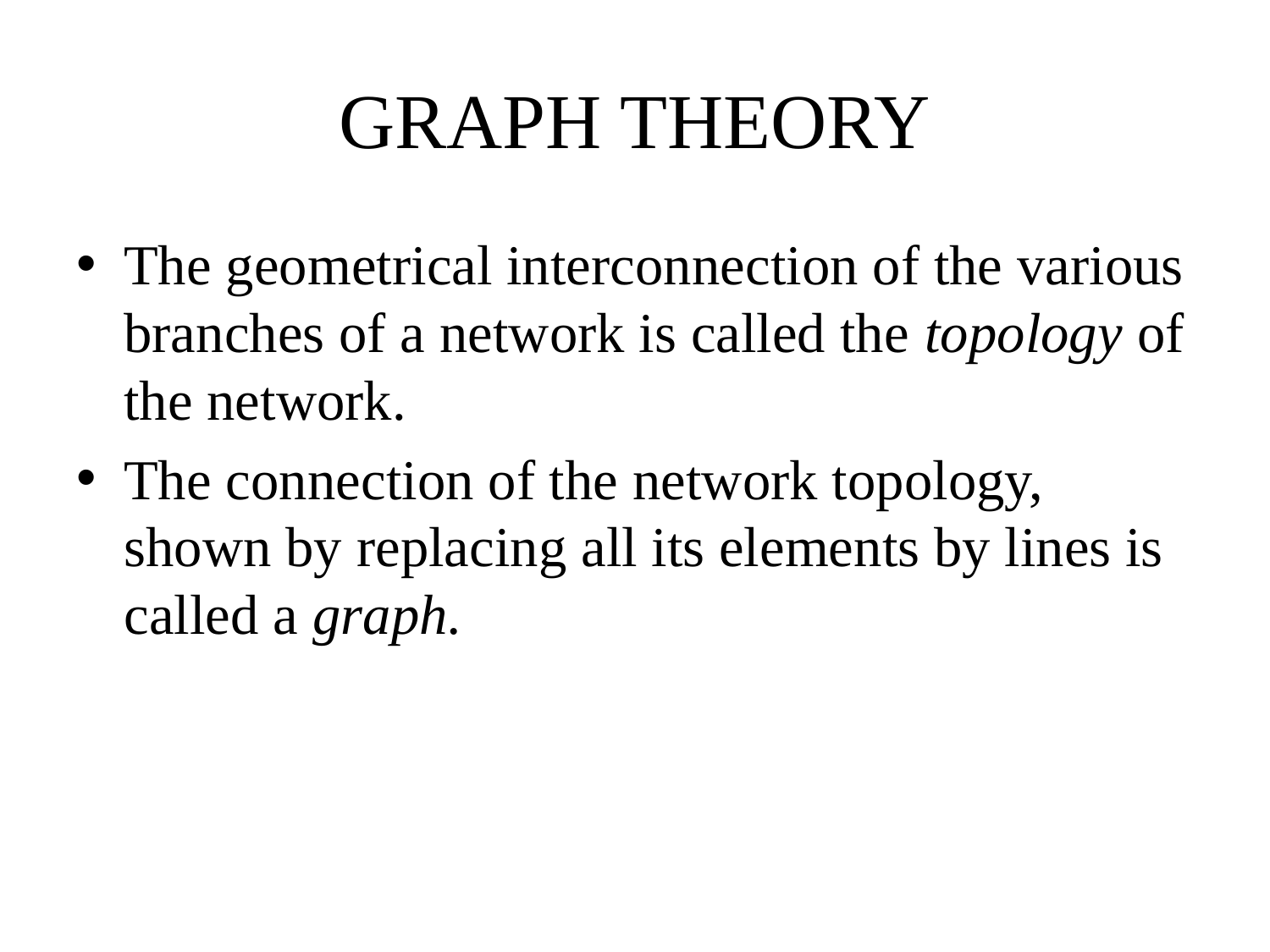

# GRAPH THEORY
The geometrical interconnection of the various branches of a network is called the topology of the network.
The connection of the network topology, shown by replacing all its elements by lines is called a graph.